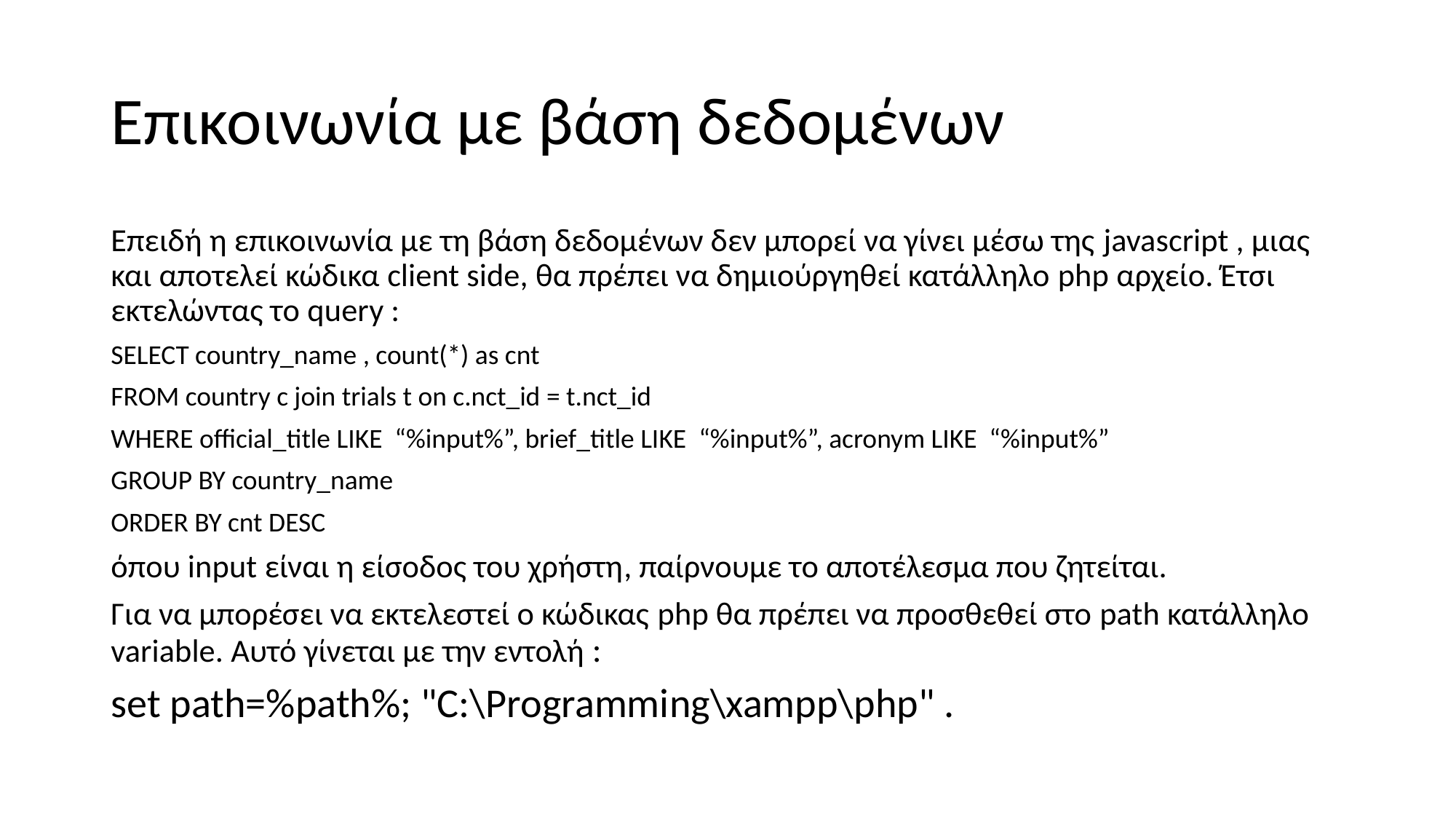

# Επικοινωνία με βάση δεδομένων
Επειδή η επικοινωνία με τη βάση δεδομένων δεν μπορεί να γίνει μέσω της javascript , μιας και αποτελεί κώδικα client side, θα πρέπει να δημιούργηθεί κατάλληλο php αρχείο. Έτσι εκτελώντας το query :
SELECT country_name , count(*) as cnt
FROM country c join trials t on c.nct_id = t.nct_id
WHERE official_title LIKE  “%input%”, brief_title LIKE  “%input%”, acronym LIKE  “%input%”
GROUP BY country_name
ORDER BY cnt DESC
όπου input είναι η είσοδος του χρήστη, παίρνουμε το αποτέλεσμα που ζητείται.
Για να μπορέσει να εκτελεστεί ο κώδικας php θα πρέπει να προσθεθεί στο path κατάλληλο variable. Αυτό γίνεται με την εντολή :
set path=%path%; "C:\Programming\xampp\php" .